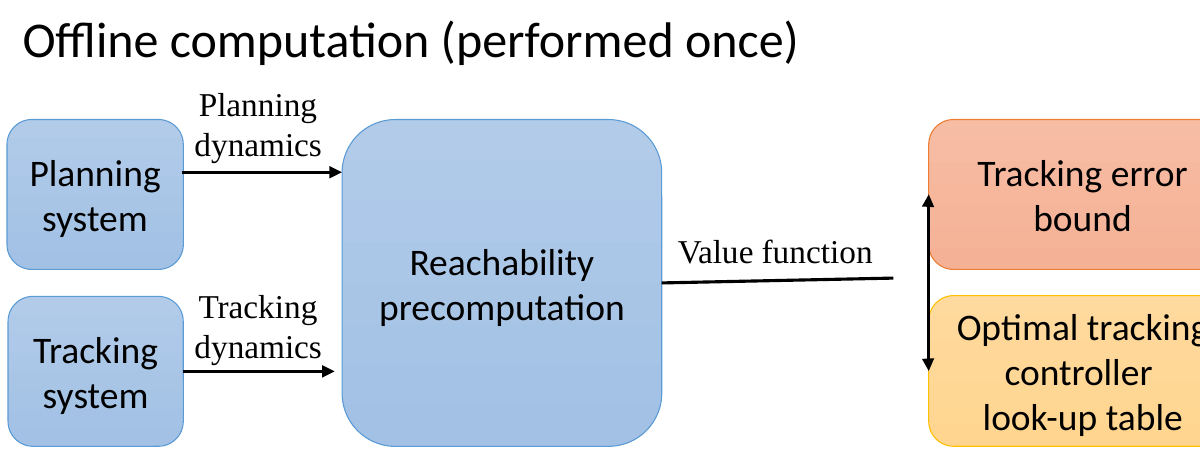

Offline computation (performed once)
Planning dynamics
Reachability precomputation
Tracking error bound
Planning system
Value function
Tracking dynamics
Optimal tracking controller
look-up table
Tracking system